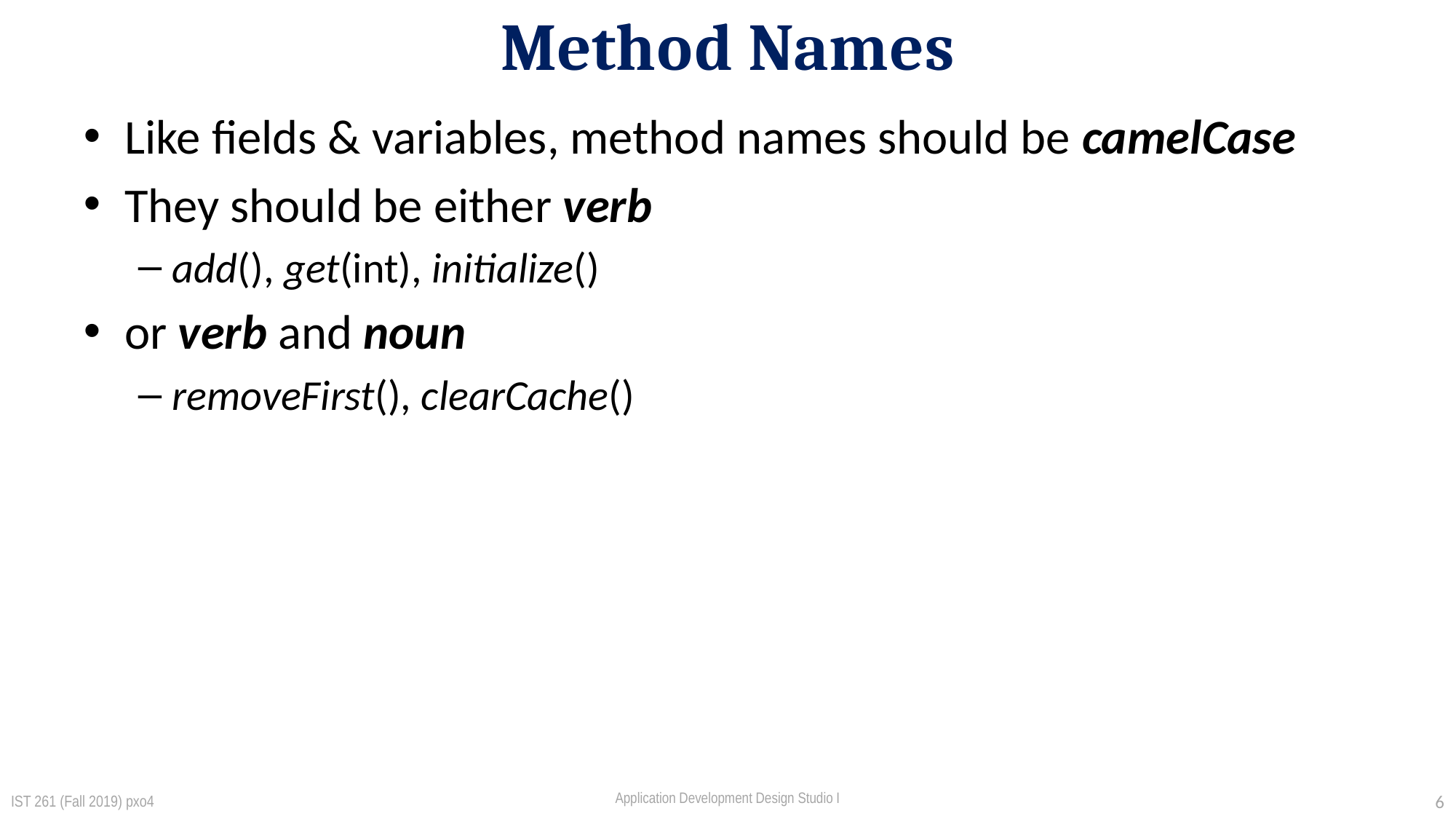

# Method Names
Like fields & variables, method names should be camelCase
They should be either verb
add(), get(int), initialize()
or verb and noun
removeFirst(), clearCache()

IST 261 (Fall 2019) pxo4
6
Application Development Design Studio I